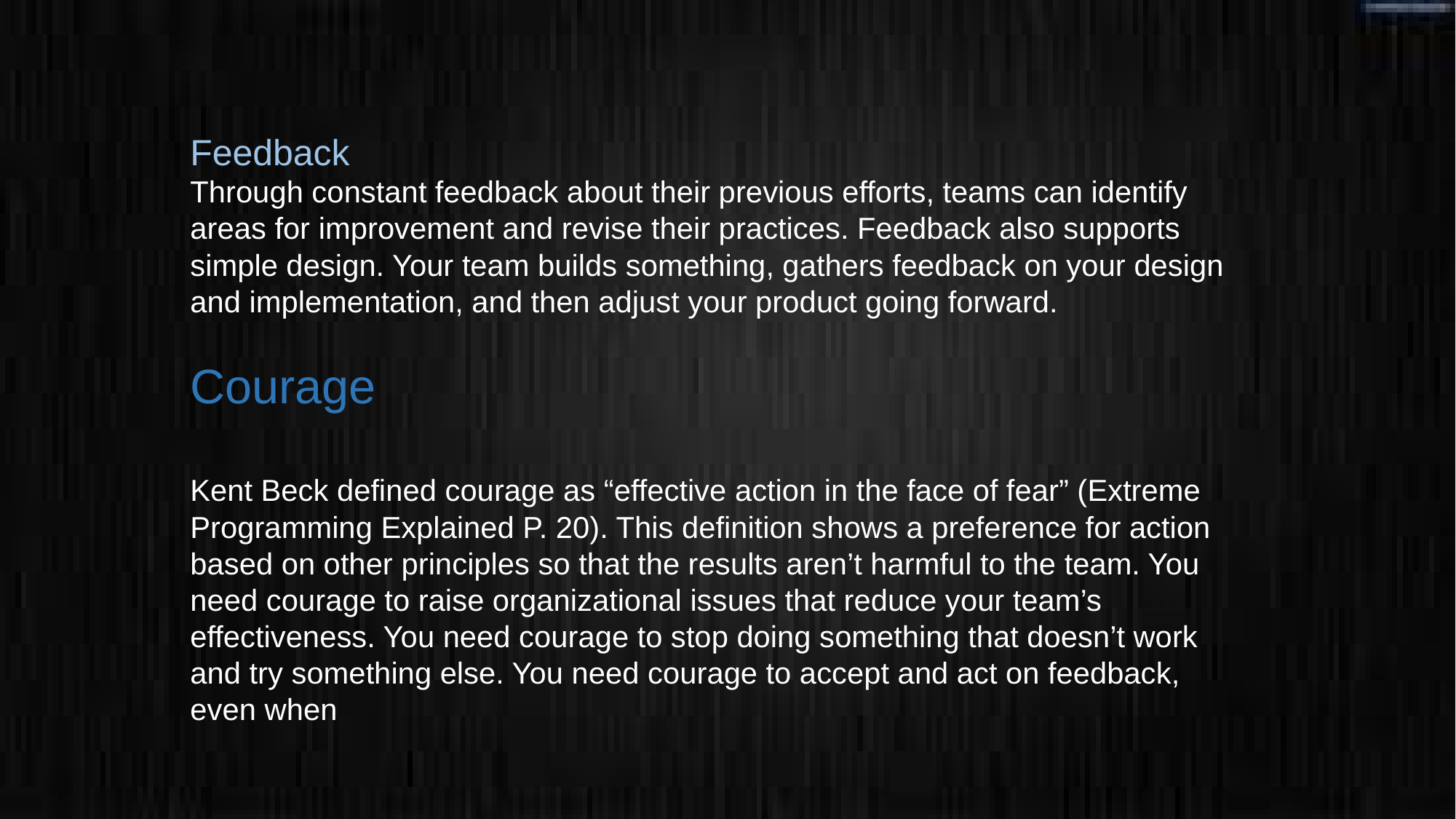

Feedback
Through constant feedback about their previous efforts, teams can identify areas for improvement and revise their practices. Feedback also supports simple design. Your team builds something, gathers feedback on your design and implementation, and then adjust your product going forward.

Courage

Kent Beck defined courage as “effective action in the face of fear” (Extreme Programming Explained P. 20). This definition shows a preference for action based on other principles so that the results aren’t harmful to the team. You need courage to raise organizational issues that reduce your team’s effectiveness. You need courage to stop doing something that doesn’t work and try something else. You need courage to accept and act on feedback, even when